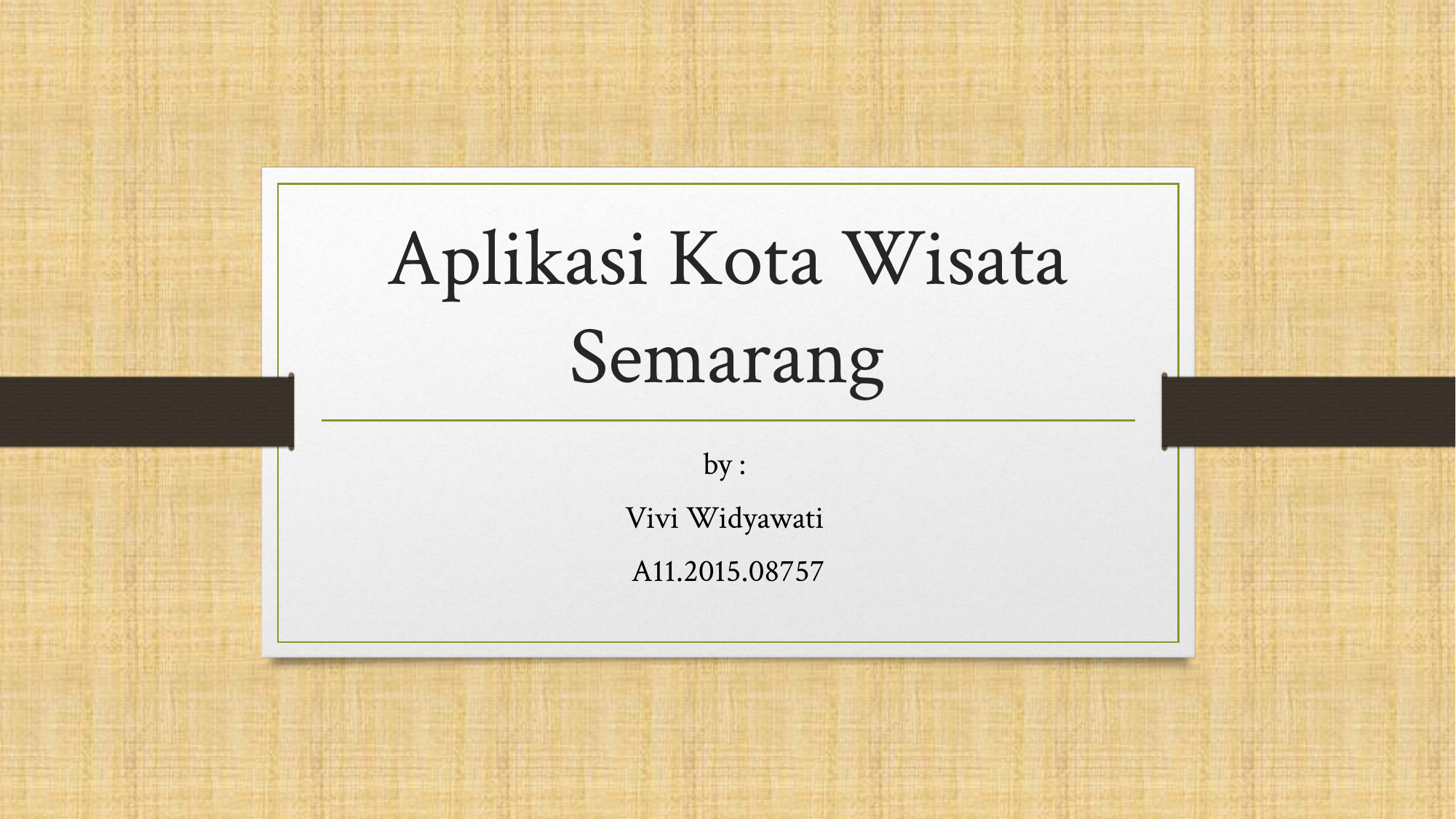

# Aplikasi Kota Wisata Semarang
by :
Vivi Widyawati
A11.2015.08757